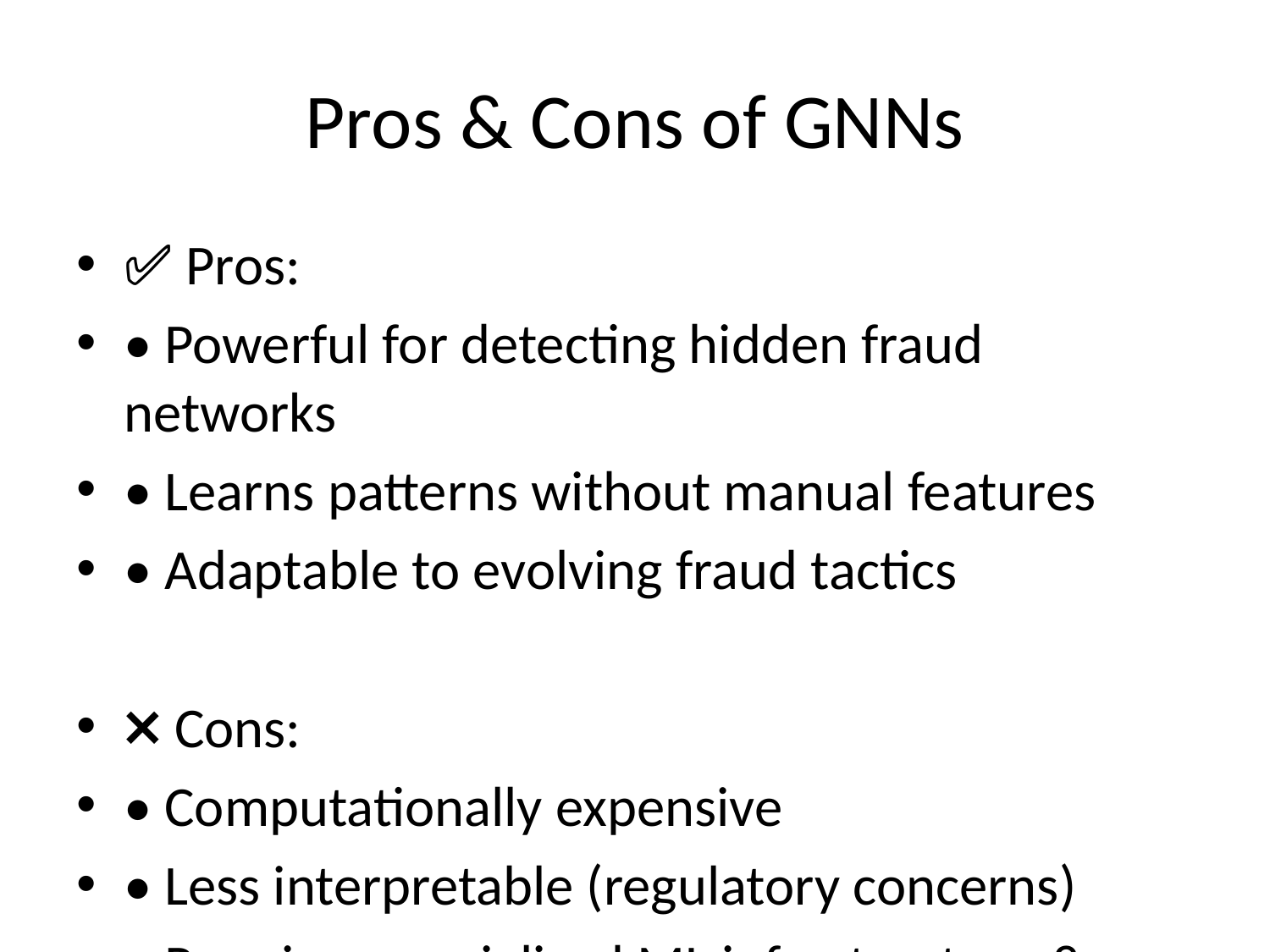

# Pros & Cons of GNNs
✅ Pros:
• Powerful for detecting hidden fraud networks
• Learns patterns without manual features
• Adaptable to evolving fraud tactics

❌ Cons:
• Computationally expensive
• Less interpretable (regulatory concerns)
• Requires specialized ML infrastructure & expertise